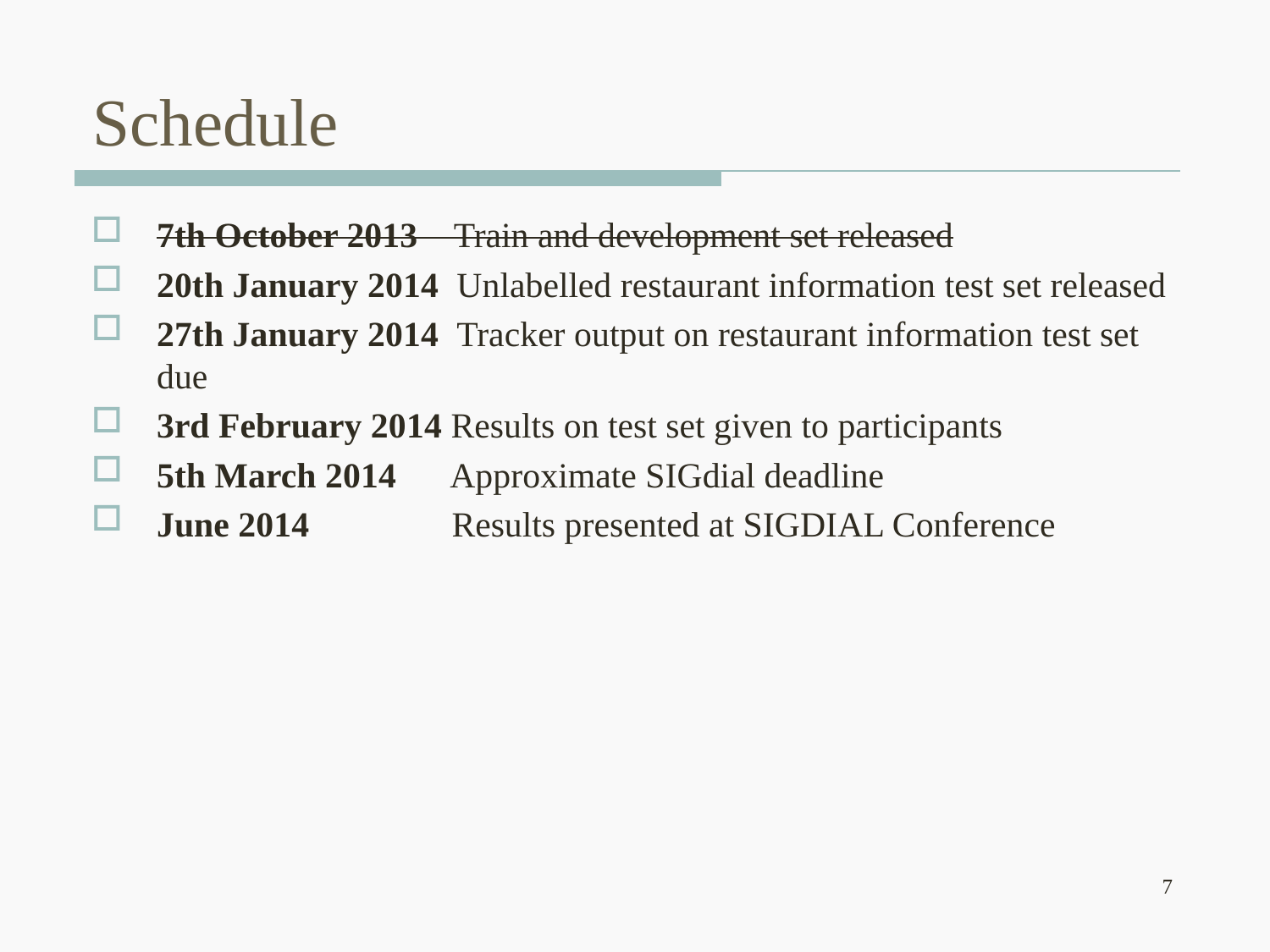

# Schedule
7th October 2013    Train and development set released
20th January 2014  Unlabelled restaurant information test set released
27th January 2014  Tracker output on restaurant information test set due
3rd February 2014 Results on test set given to participants
5th March 2014      Approximate SIGdial deadline
June 2014                Results presented at SIGDIAL Conference

7